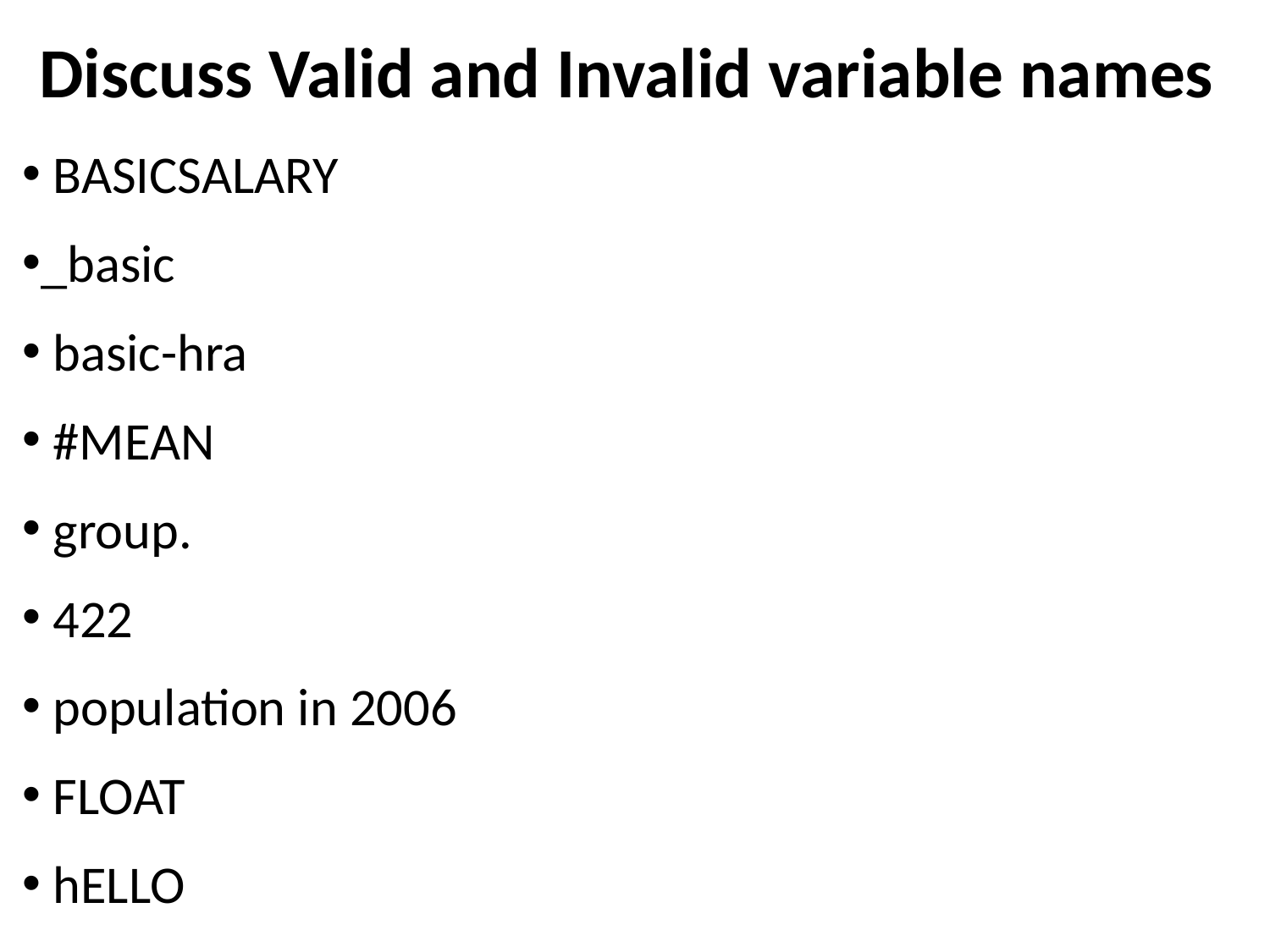

# Discuss Valid and Invalid variable names
 BASICSALARY
_basic
 basic-hra
 #MEAN
 group.
 422
 population in 2006
 FLOAT
 hELLO